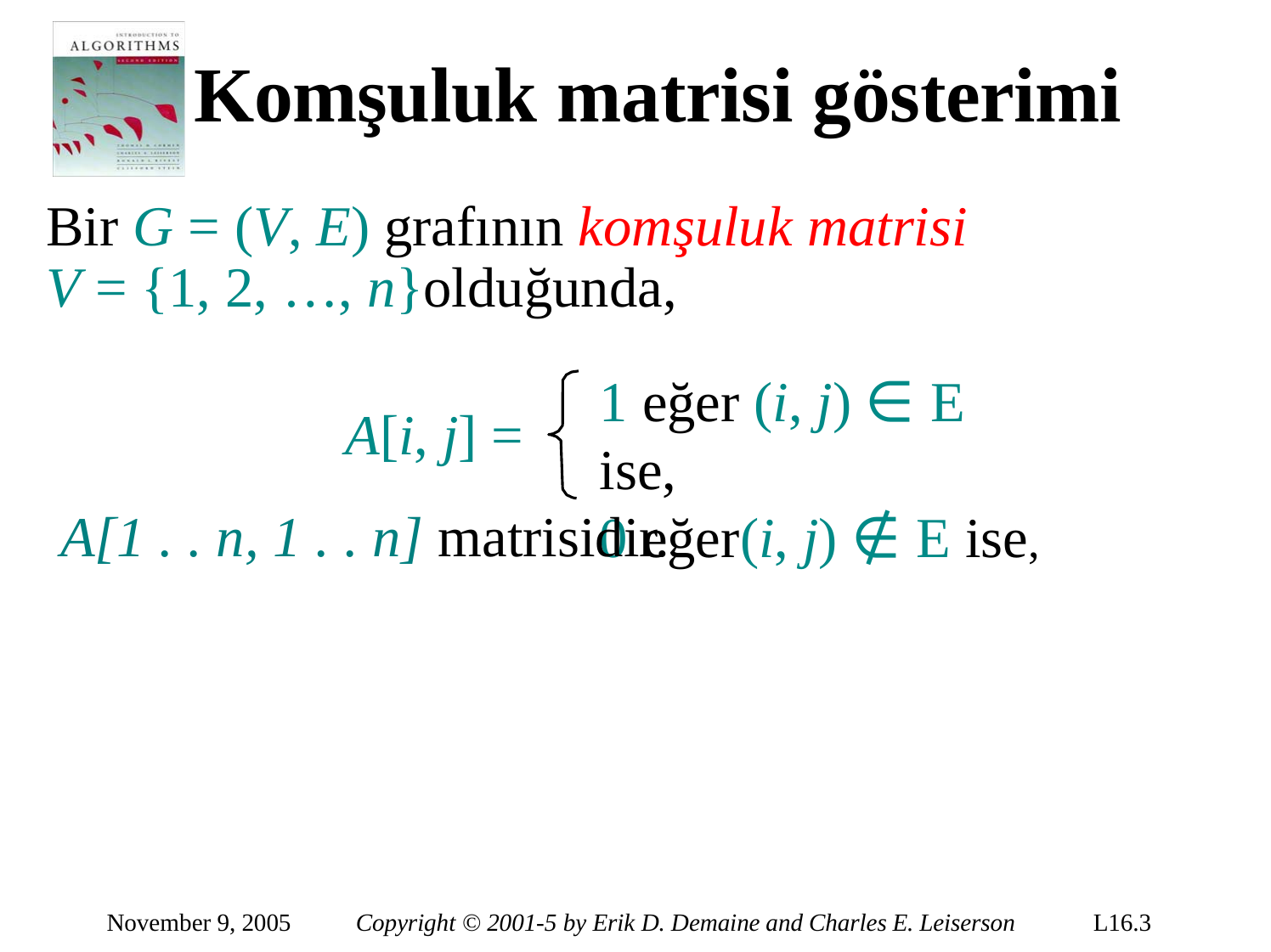

# Komşuluk matrisi gösterimi
Bir G = (V, E) grafının komşuluk matrisi
V = {1, 2, …, n}olduğunda,
1 eğer (i, j) ∈ E ise,
0 eğer(i, j) ∉ E ise,

A[i, j] =

A[1 . . n, 1 . . n] matrisidir.
November 9, 2005
Copyright © 2001-5 by Erik D. Demaine and Charles E. Leiserson
L16.3